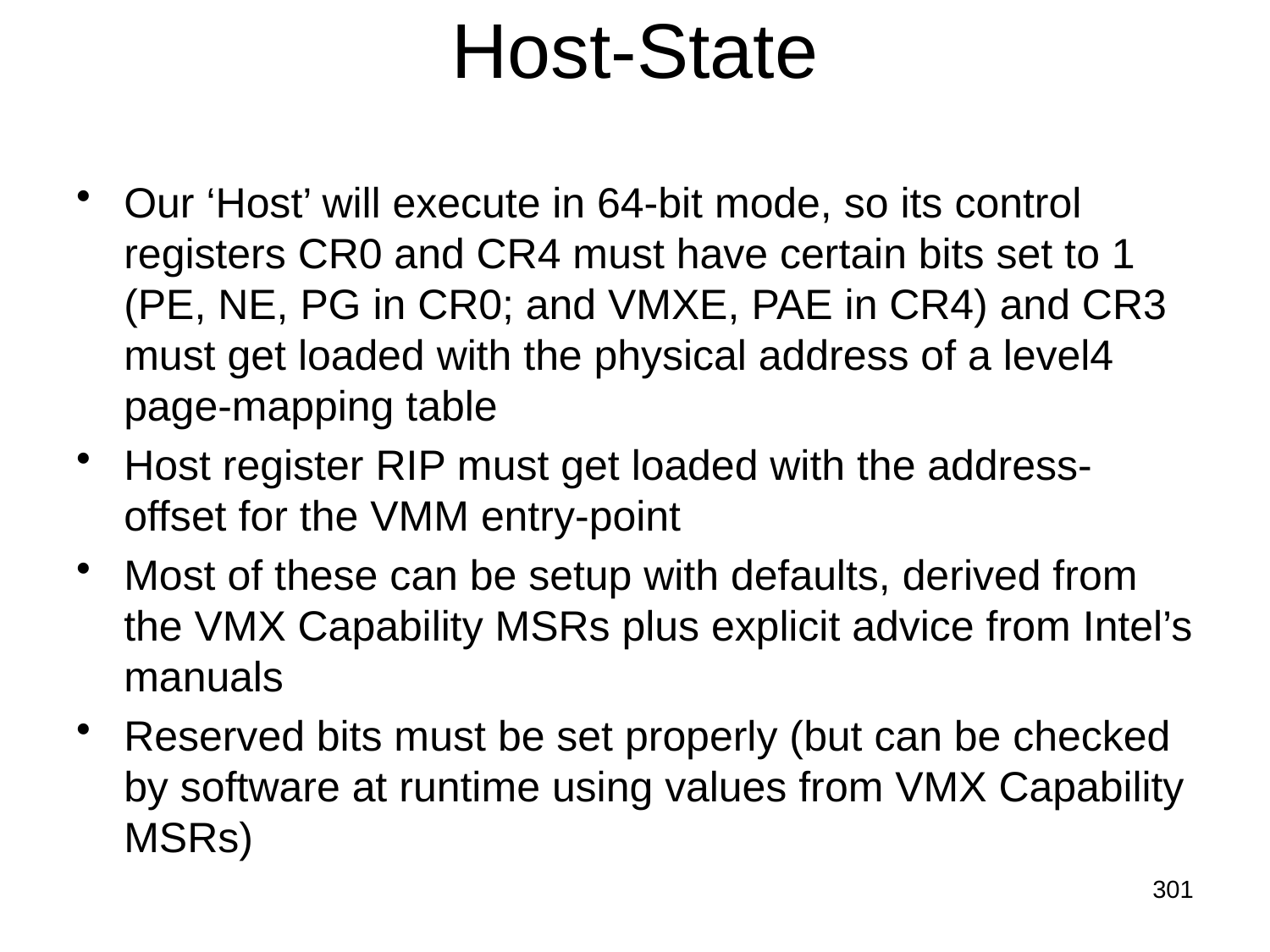

# Host-State
Our ‘Host’ will execute in 64-bit mode, so its control registers CR0 and CR4 must have certain bits set to 1 (PE, NE, PG in CR0; and VMXE, PAE in CR4) and CR3 must get loaded with the physical address of a level4 page-mapping table
Host register RIP must get loaded with the address-offset for the VMM entry-point
Most of these can be setup with defaults, derived from the VMX Capability MSRs plus explicit advice from Intel’s manuals
Reserved bits must be set properly (but can be checked by software at runtime using values from VMX Capability MSRs)

301